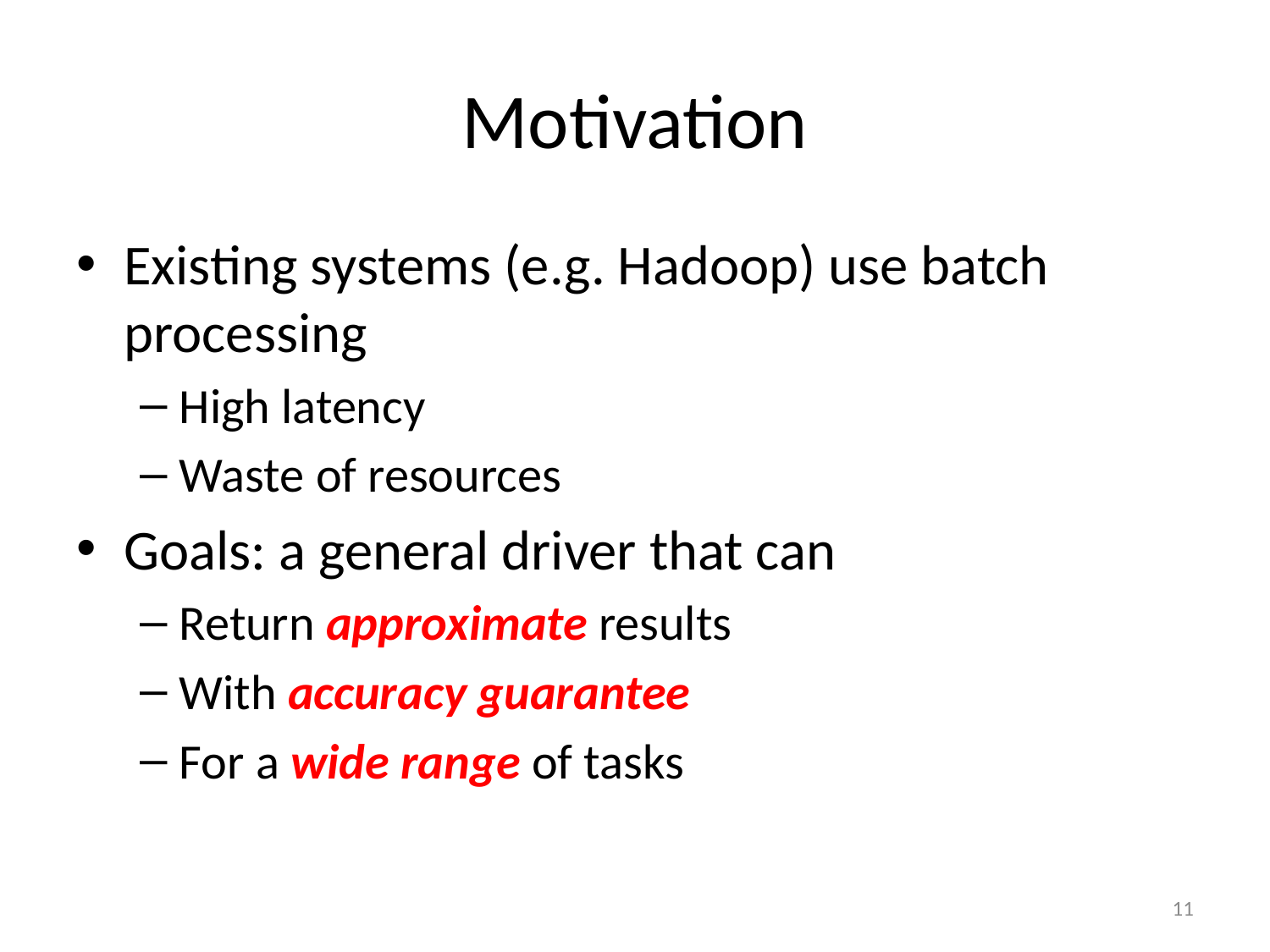

# Motivation
Existing systems (e.g. Hadoop) use batch processing
High latency
Waste of resources
Goals: a general driver that can
Return approximate results
With accuracy guarantee
For a wide range of tasks
11